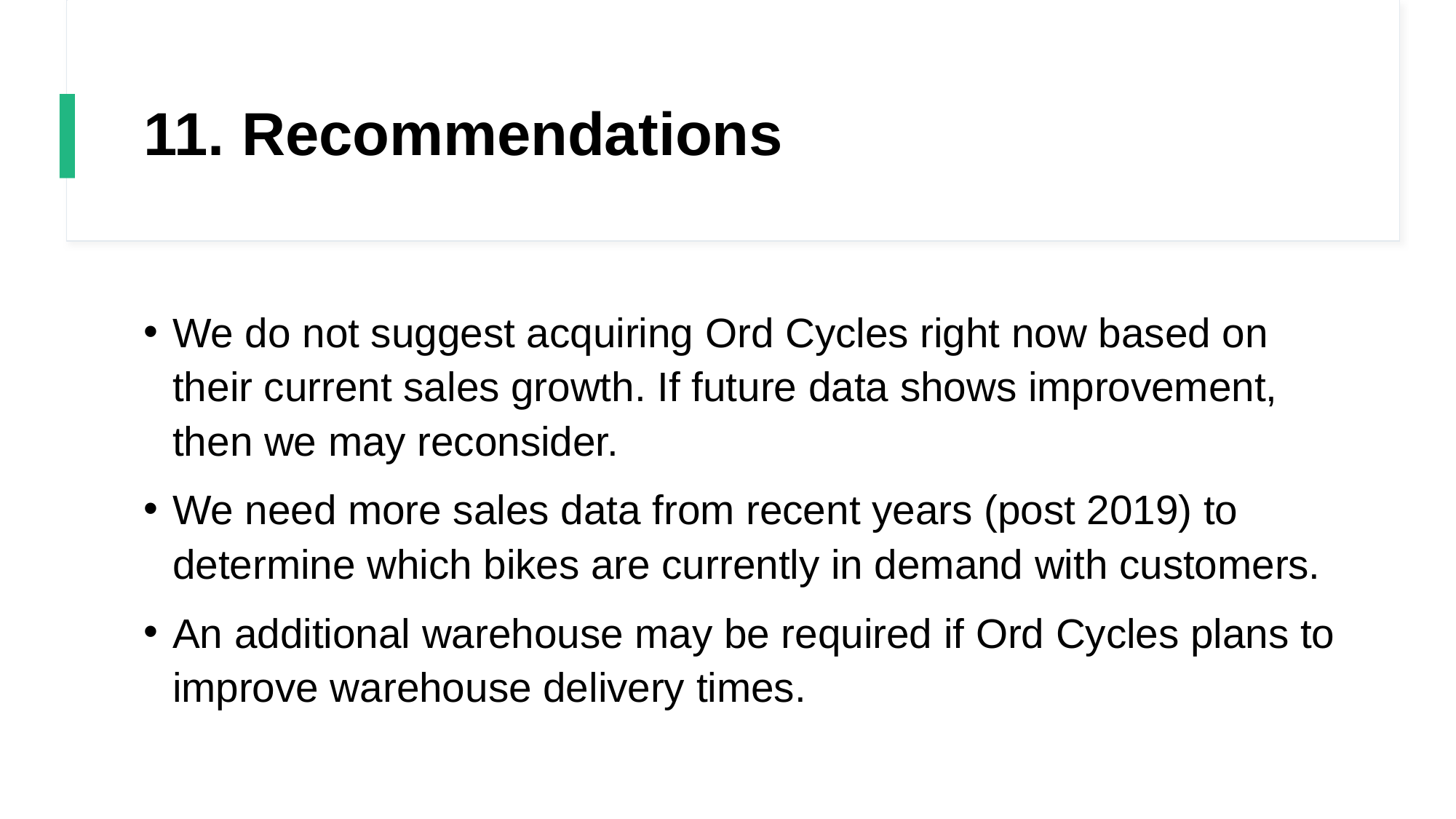

# 11. Recommendations
We do not suggest acquiring Ord Cycles right now based on their current sales growth. If future data shows improvement, then we may reconsider.
We need more sales data from recent years (post 2019) to determine which bikes are currently in demand with customers.
An additional warehouse may be required if Ord Cycles plans to improve warehouse delivery times.